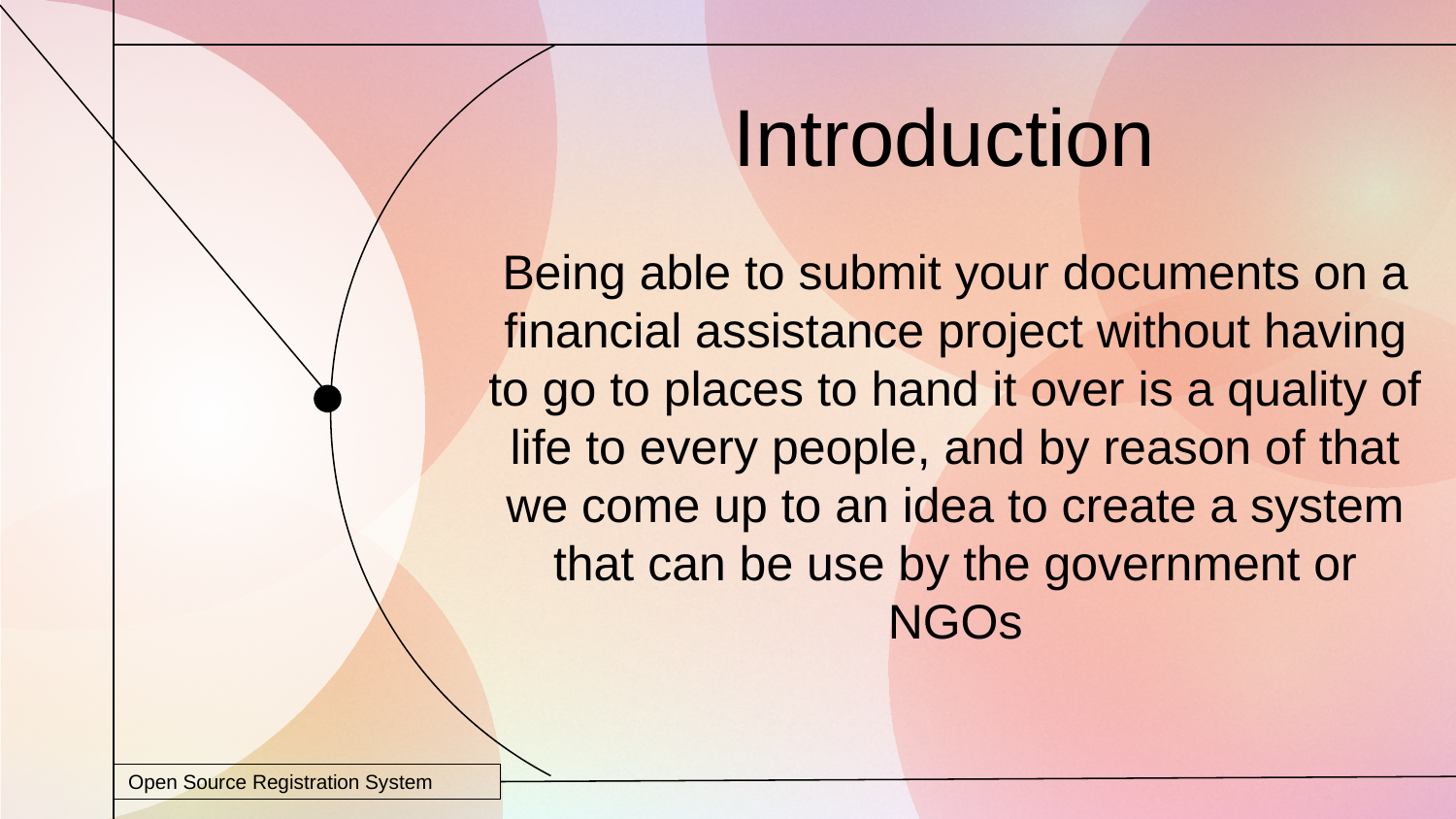

# Introduction Being able to submit your documents on a financial assistance project without having to go to places to hand it over is a quality of life to every people, and by reason of that we come up to an idea to create a system that can be use by the government or NGOs
Open Source Registration System